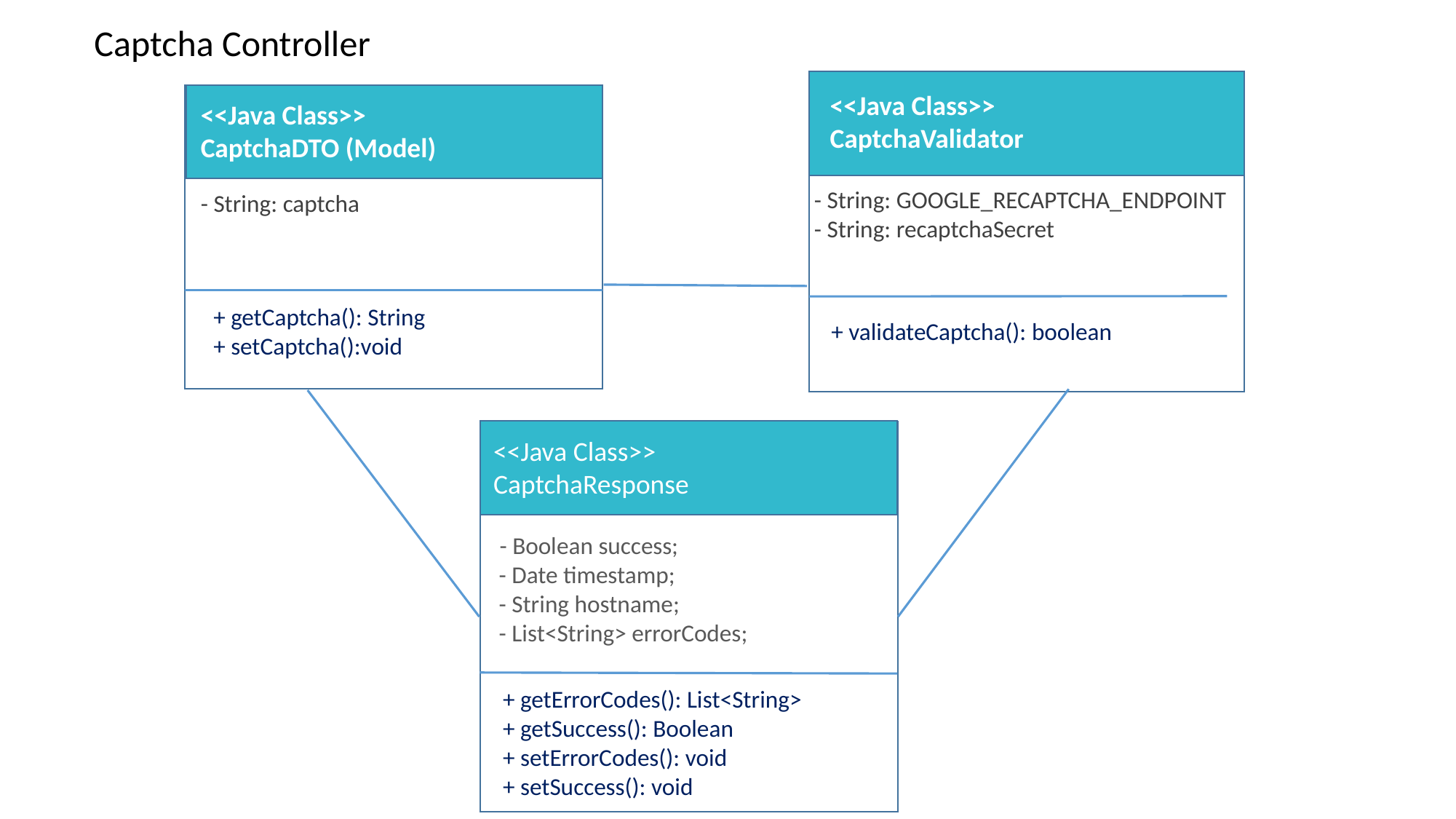

Captcha Controller

<<Java Class>>
CaptchaValidator

<<Java Class>>
CaptchaDTO (Model)
- String: GOOGLE_RECAPTCHA_ENDPOINT
- String: recaptchaSecret

- String: captcha

+ getCaptcha(): String
+ setCaptcha():void

+ validateCaptcha(): boolean

<<Java Class>>
CaptchaResponse
 - Boolean success;
 - Date timestamp;
 - String hostname;
 - List<String> errorCodes;
+ getErrorCodes(): List<String>
+ getSuccess(): Boolean
+ setErrorCodes(): void
+ setSuccess(): void